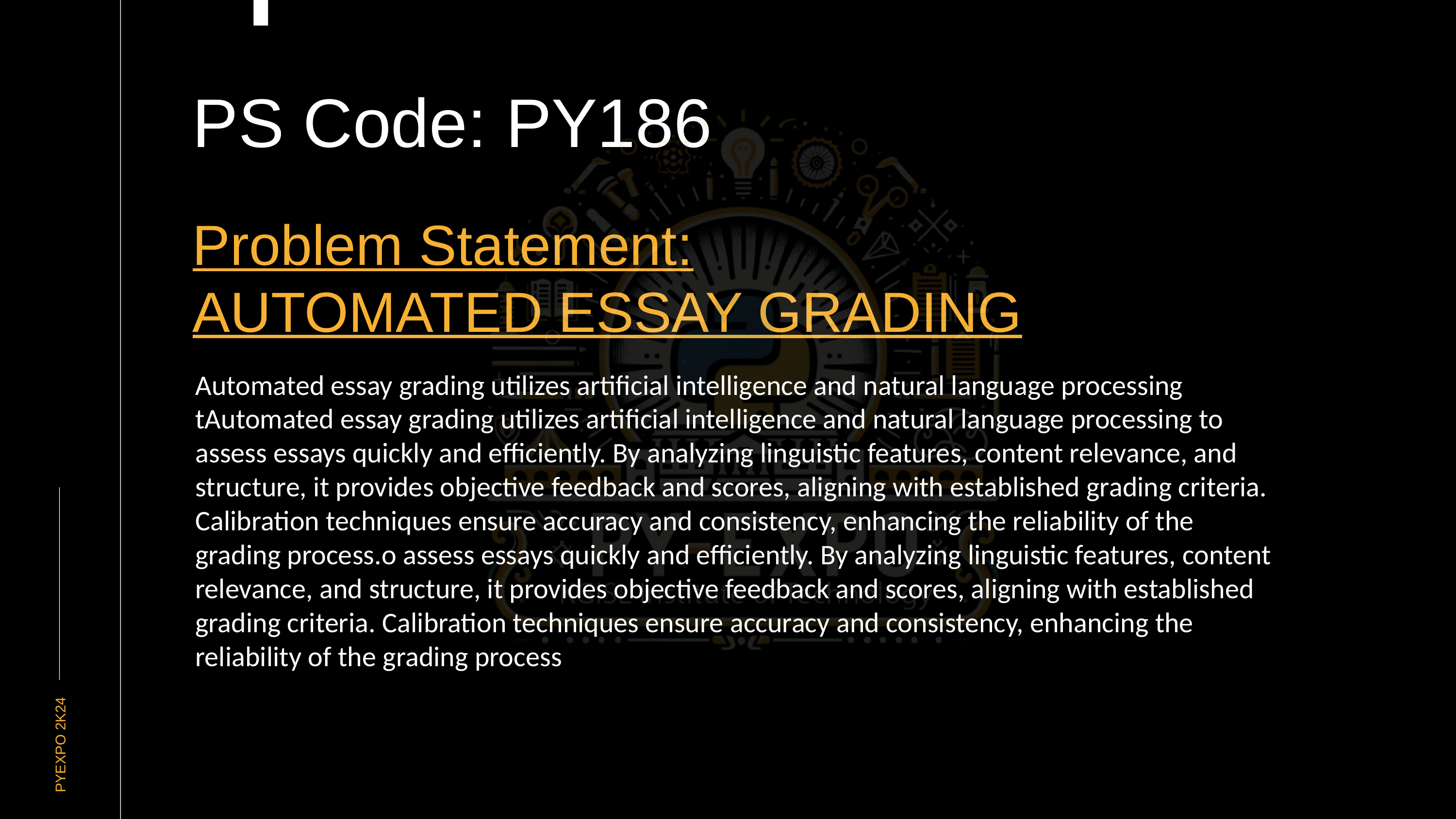

PS Code: PY186
Problem Statement:
AUTOMATED ESSAY GRADING

Automated essay grading utilizes artificial intelligence and natural language processing tAutomated essay grading utilizes artificial intelligence and natural language processing to assess essays quickly and efficiently. By analyzing linguistic features, content relevance, and structure, it provides objective feedback and scores, aligning with established grading criteria. Calibration techniques ensure accuracy and consistency, enhancing the reliability of the grading process.o assess essays quickly and efficiently. By analyzing linguistic features, content relevance, and structure, it provides objective feedback and scores, aligning with established grading criteria. Calibration techniques ensure accuracy and consistency, enhancing the reliability of the grading process.

PYEXPO 2K24